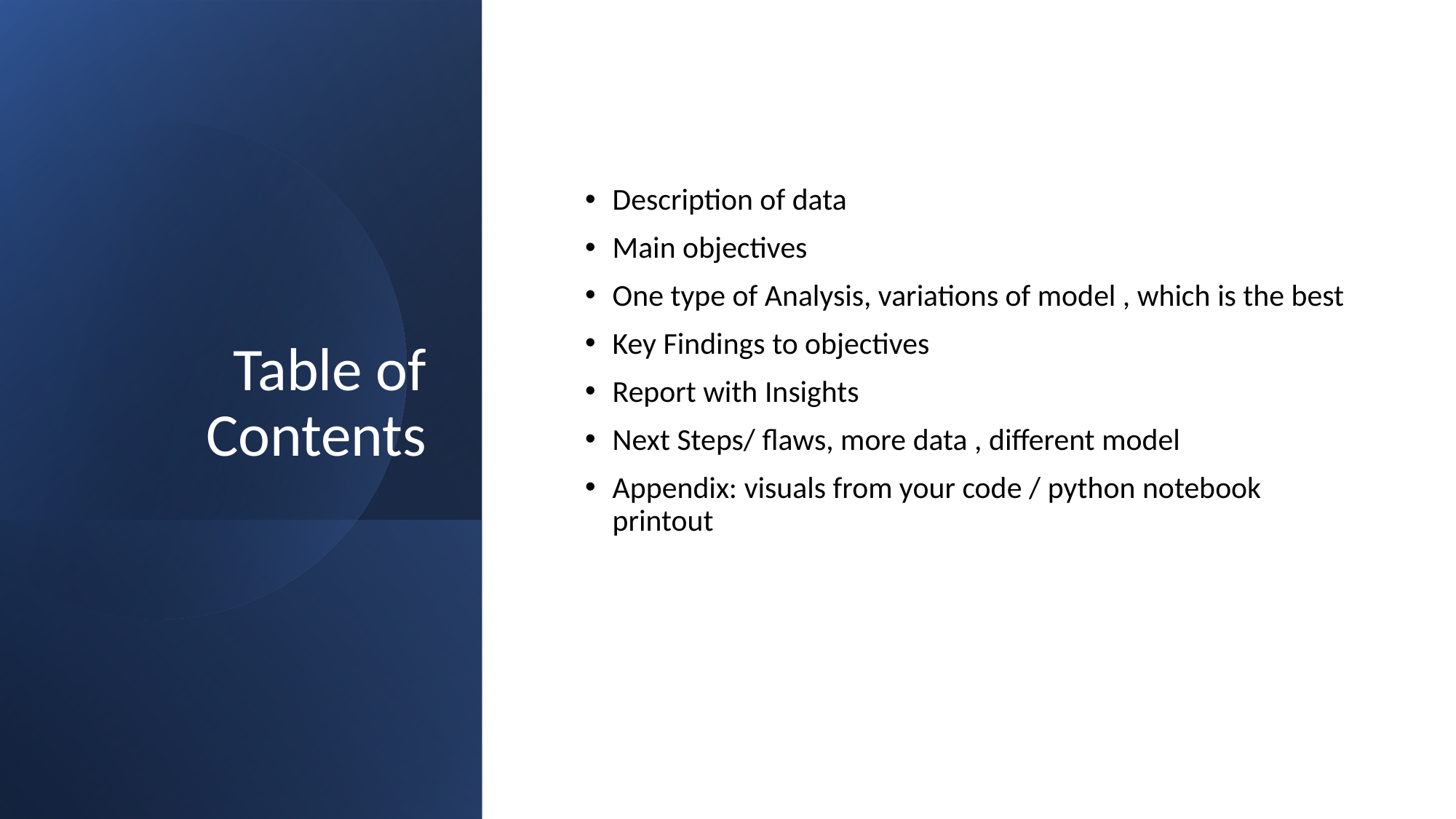

# Table of Contents
Description of data
Main objectives
One type of Analysis, variations of model , which is the best
Key Findings to objectives
Report with Insights
Next Steps/ flaws, more data , different model
Appendix: visuals from your code / python notebook printout